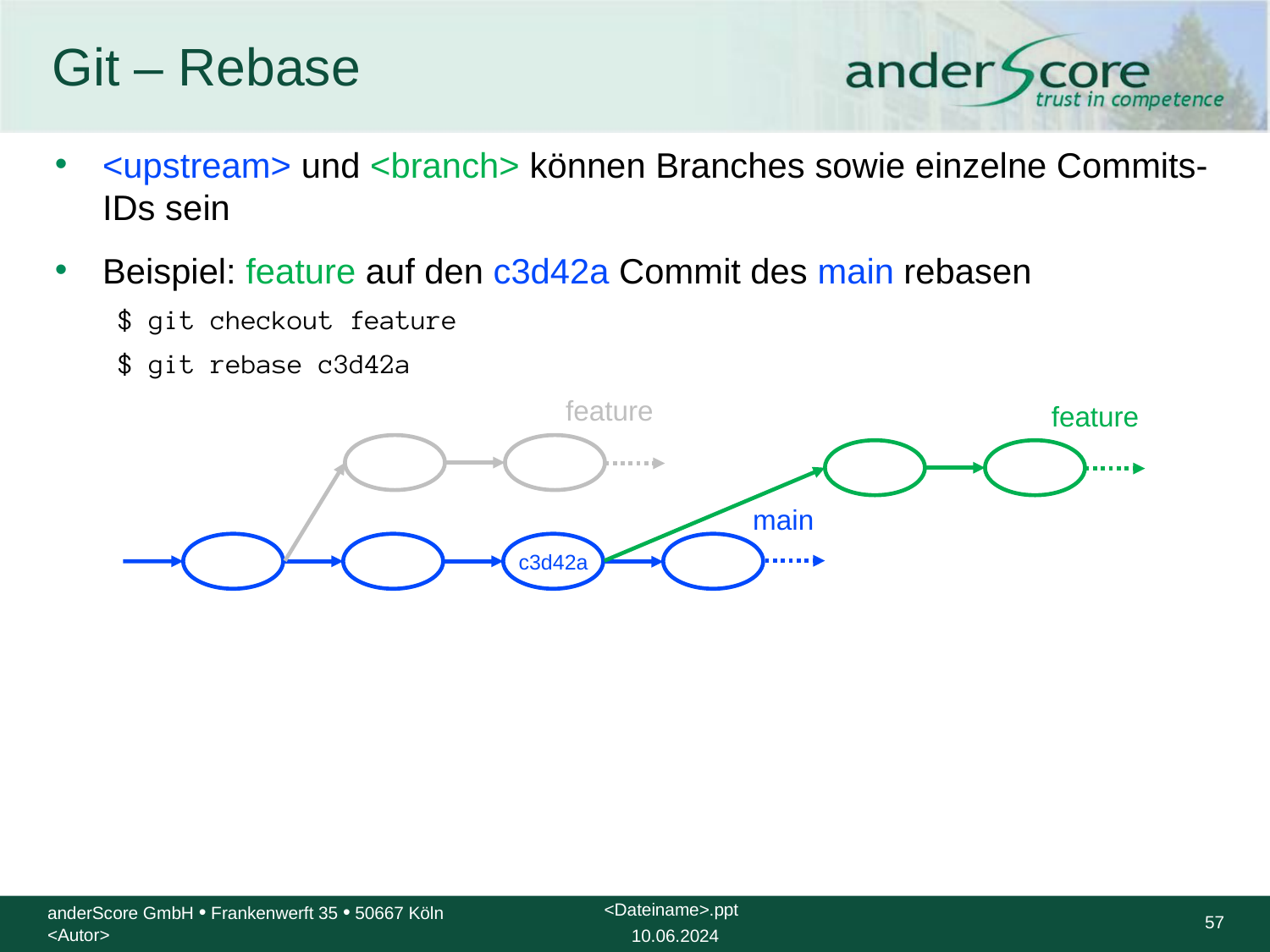

# Git – Rebase
<upstream> und <branch> können Branches sowie einzelne Commits-IDs sein
Beispiel: feature auf den c3d42a Commit des main rebasen
$ git checkout feature
$ git rebase c3d42a
feature
feature

main

c3d42a